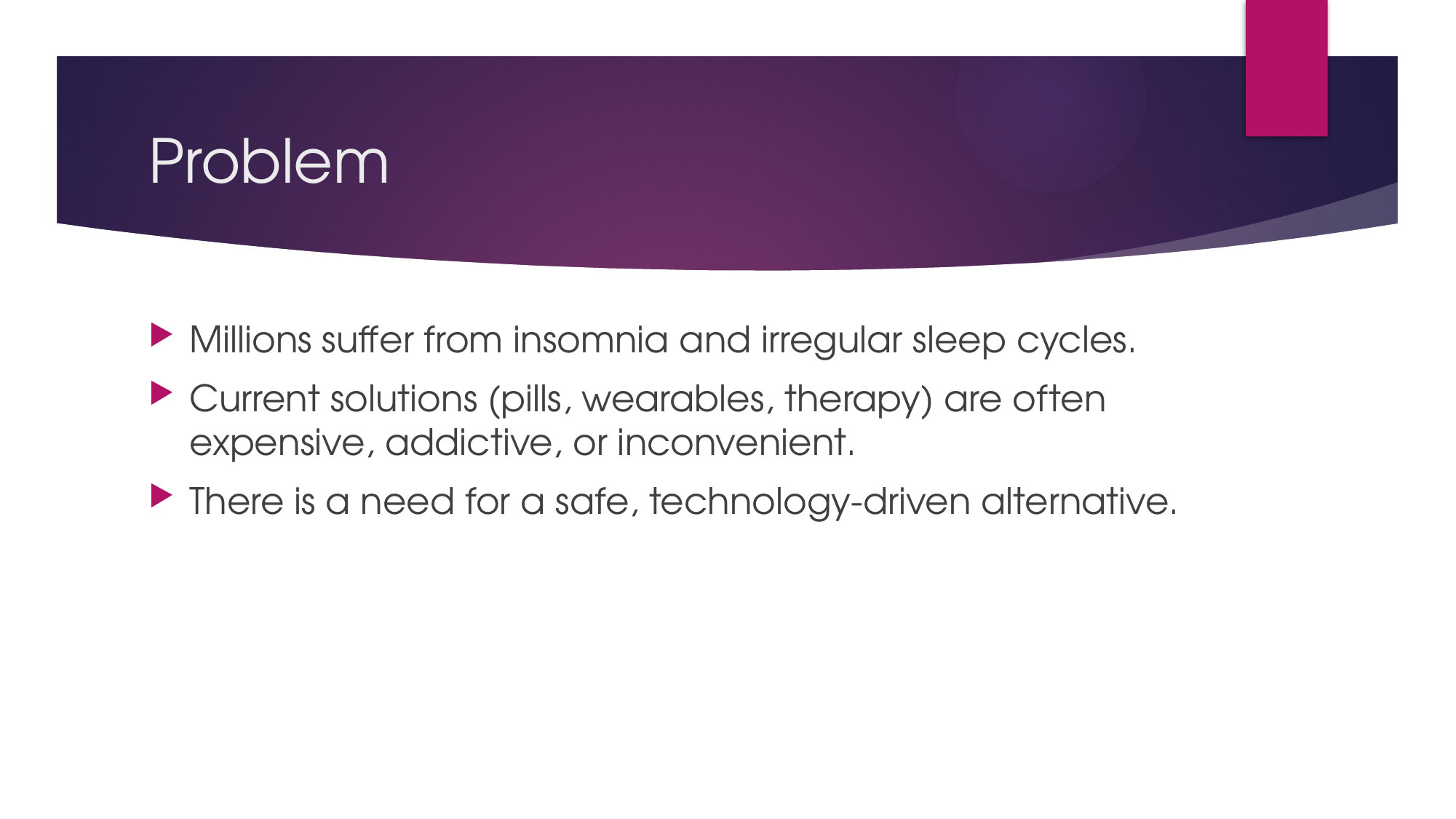

# Problem
Millions suffer from insomnia and irregular sleep cycles.
Current solutions (pills, wearables, therapy) are often expensive, addictive, or inconvenient.
There is a need for a safe, technology-driven alternative.